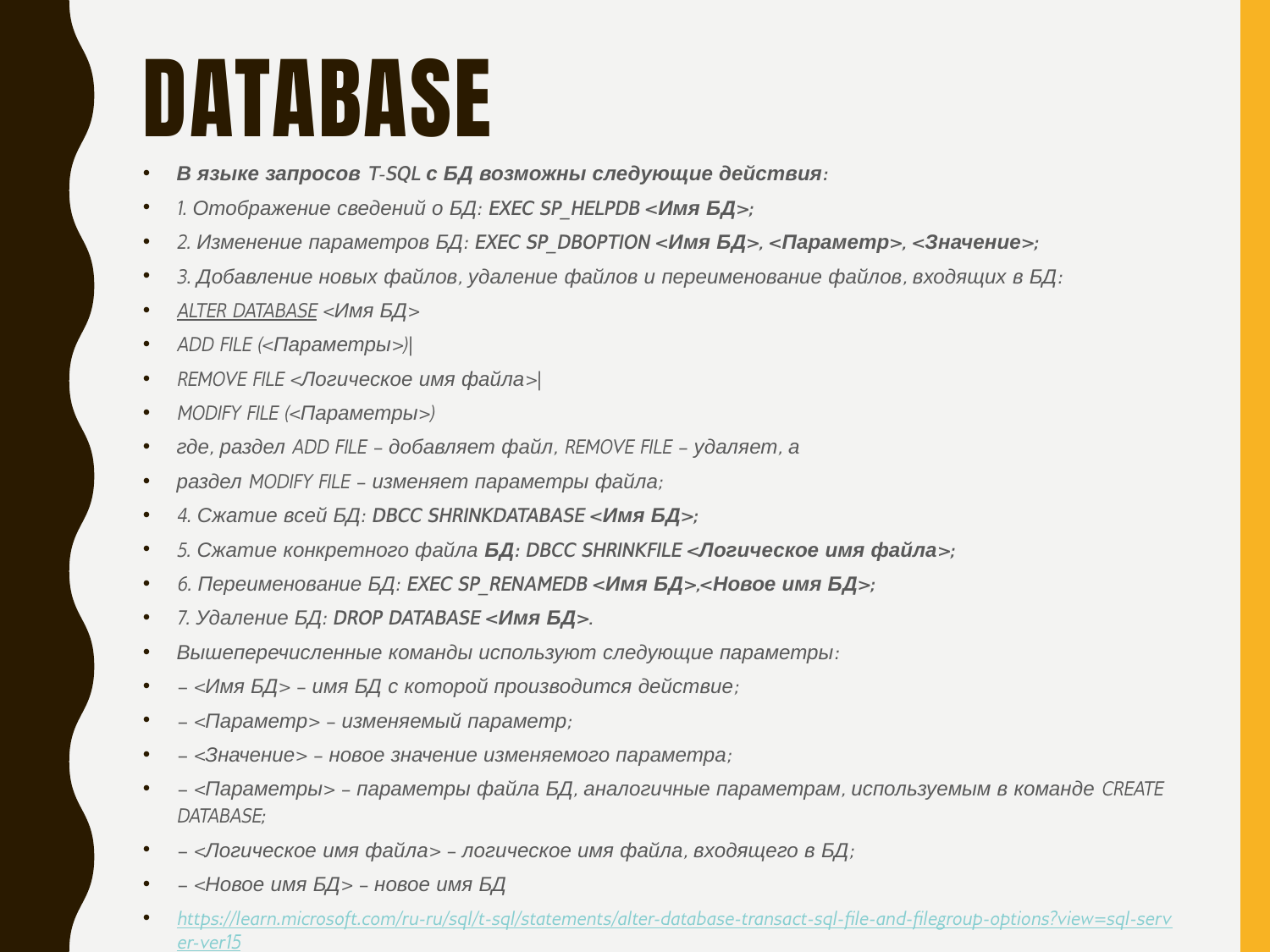

# DATABASE
В языке запросов T-SQL с БД возможны следующие действия:
1. Отображение сведений о БД: EXEC SP_HELPDB <Имя БД>;
2. Изменение параметров БД: EXEC SP_DBOPTION <Имя БД>, <Параметр>, <Значение>;
3. Добавление новых файлов, удаление файлов и переименование файлов, входящих в БД:
ALTER DATABASE <Имя БД>
ADD FILE (<Параметры>)|
REMOVE FILE <Логическое имя файла>|
MODIFY FILE (<Параметры>)
где, раздел ADD FILE – добавляет файл, REMOVE FILE – удаляет, а
раздел MODIFY FILE – изменяет параметры файла;
4. Сжатие всей БД: DBCC SHRINKDATABASE <Имя БД>;
5. Сжатие конкретного файла БД: DBCC SHRINKFILE <Логическое имя файла>;
6. Переименование БД: EXEC SP_RENAMEDB <Имя БД>,<Новое имя БД>;
7. Удаление БД: DROP DATABASE <Имя БД>.
Вышеперечисленные команды используют следующие параметры:
‒ <Имя БД> – имя БД с которой производится действие;
‒ <Параметр> – изменяемый параметр;
‒ <Значение> – новое значение изменяемого параметра;
‒ <Параметры> – параметры файла БД, аналогичные параметрам, используемым в команде CREATE DATABASE;
‒ <Логическое имя файла> – логическое имя файла, входящего в БД;
‒ <Новое имя БД> – новое имя БД
https://learn.microsoft.com/ru-ru/sql/t-sql/statements/alter-database-transact-sql-file-and-filegroup-options?view=sql-server-ver15